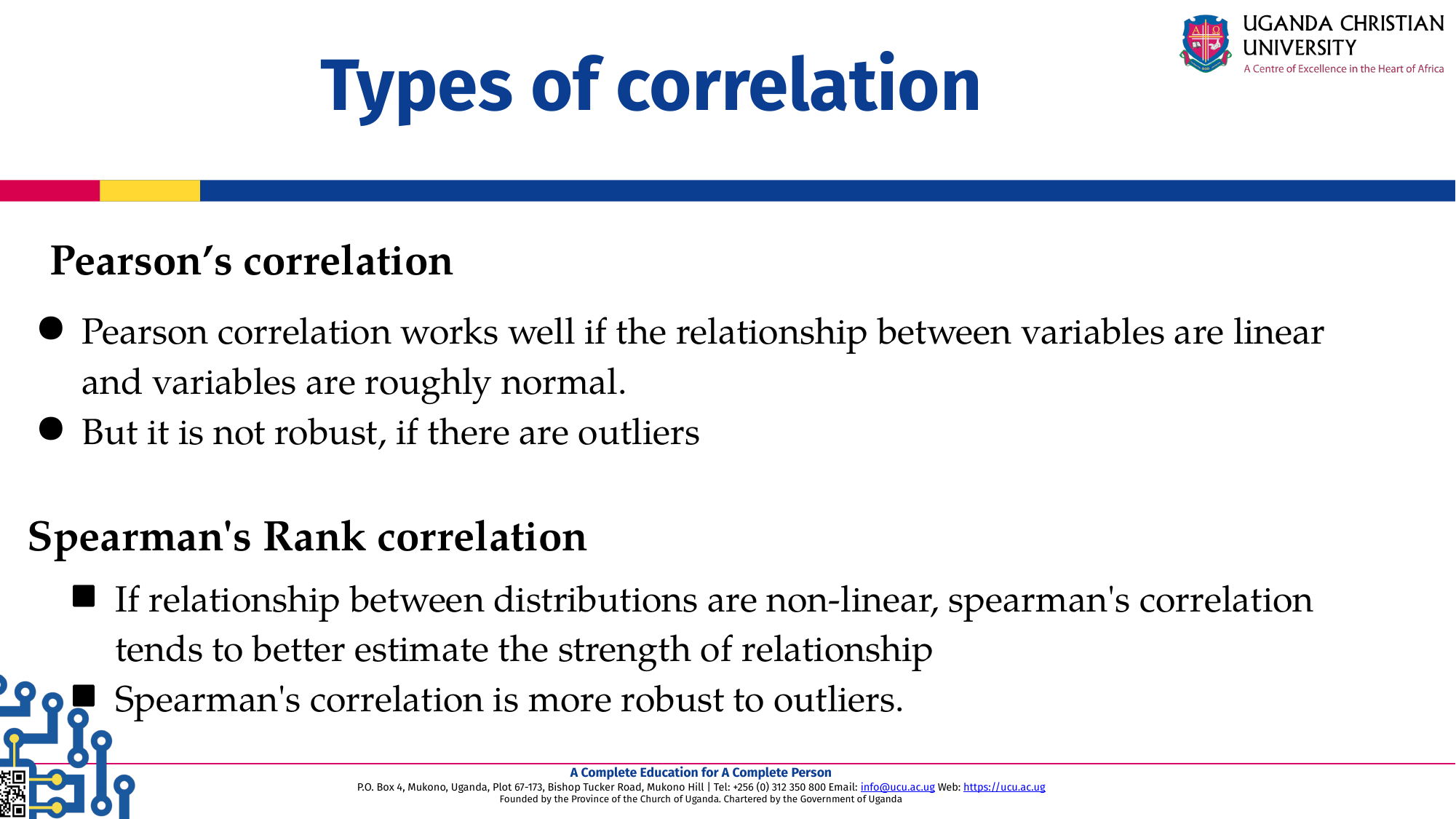

Types of correlation

Pearson’s correlation
Pearson correlation works well if the relationship between variables are linear and variables are roughly normal.
But it is not robust, if there are outliers
Spearman's Rank correlation
If relationship between distributions are non-linear, spearman's correlation tends to better estimate the strength of relationship
Spearman's correlation is more robust to outliers.